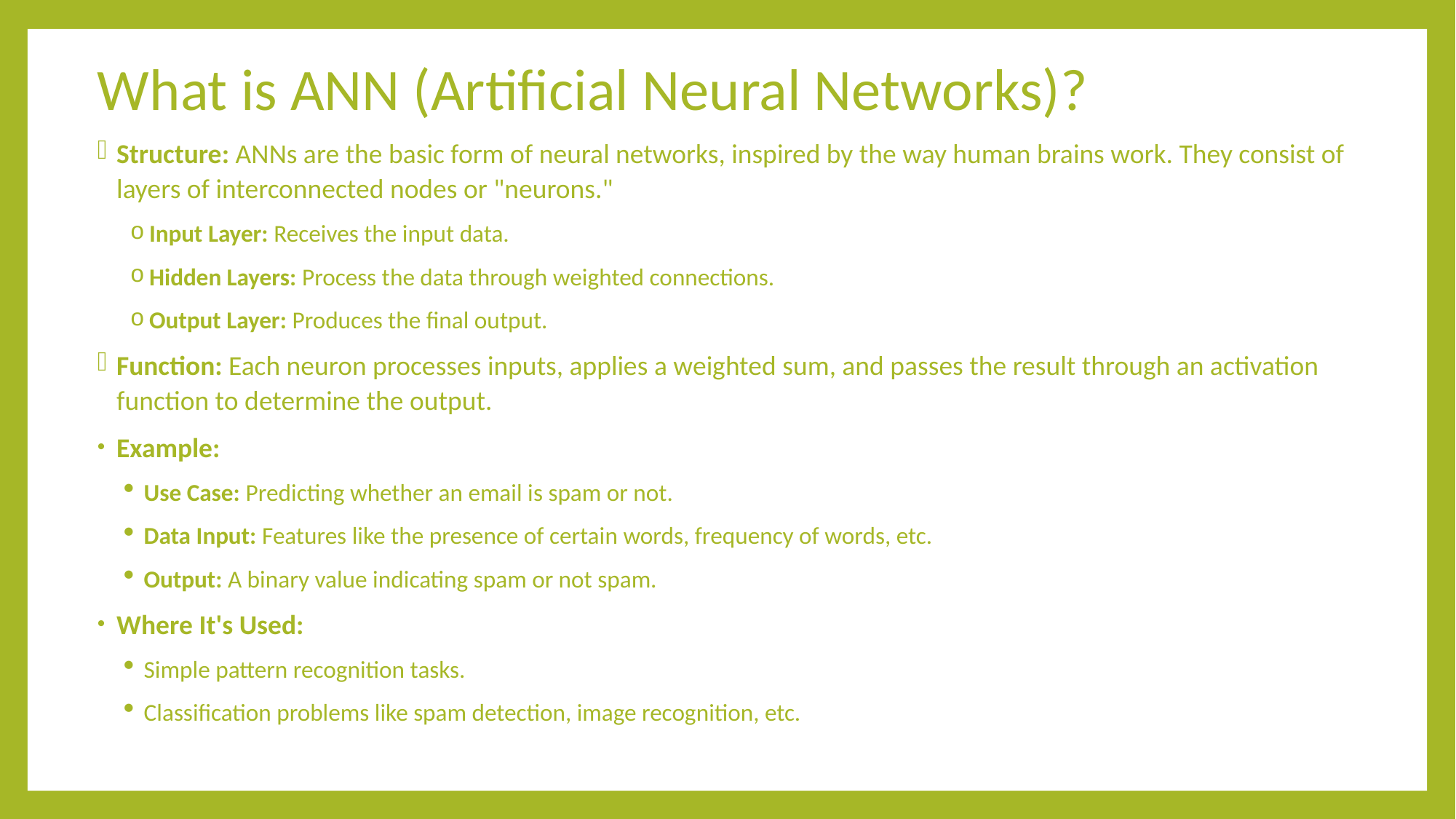

# What is ANN (Artificial Neural Networks)?
Structure: ANNs are the basic form of neural networks, inspired by the way human brains work. They consist of layers of interconnected nodes or "neurons."
Input Layer: Receives the input data.
Hidden Layers: Process the data through weighted connections.
Output Layer: Produces the final output.
Function: Each neuron processes inputs, applies a weighted sum, and passes the result through an activation function to determine the output.
Example:
Use Case: Predicting whether an email is spam or not.
Data Input: Features like the presence of certain words, frequency of words, etc.
Output: A binary value indicating spam or not spam.
Where It's Used:
Simple pattern recognition tasks.
Classification problems like spam detection, image recognition, etc.